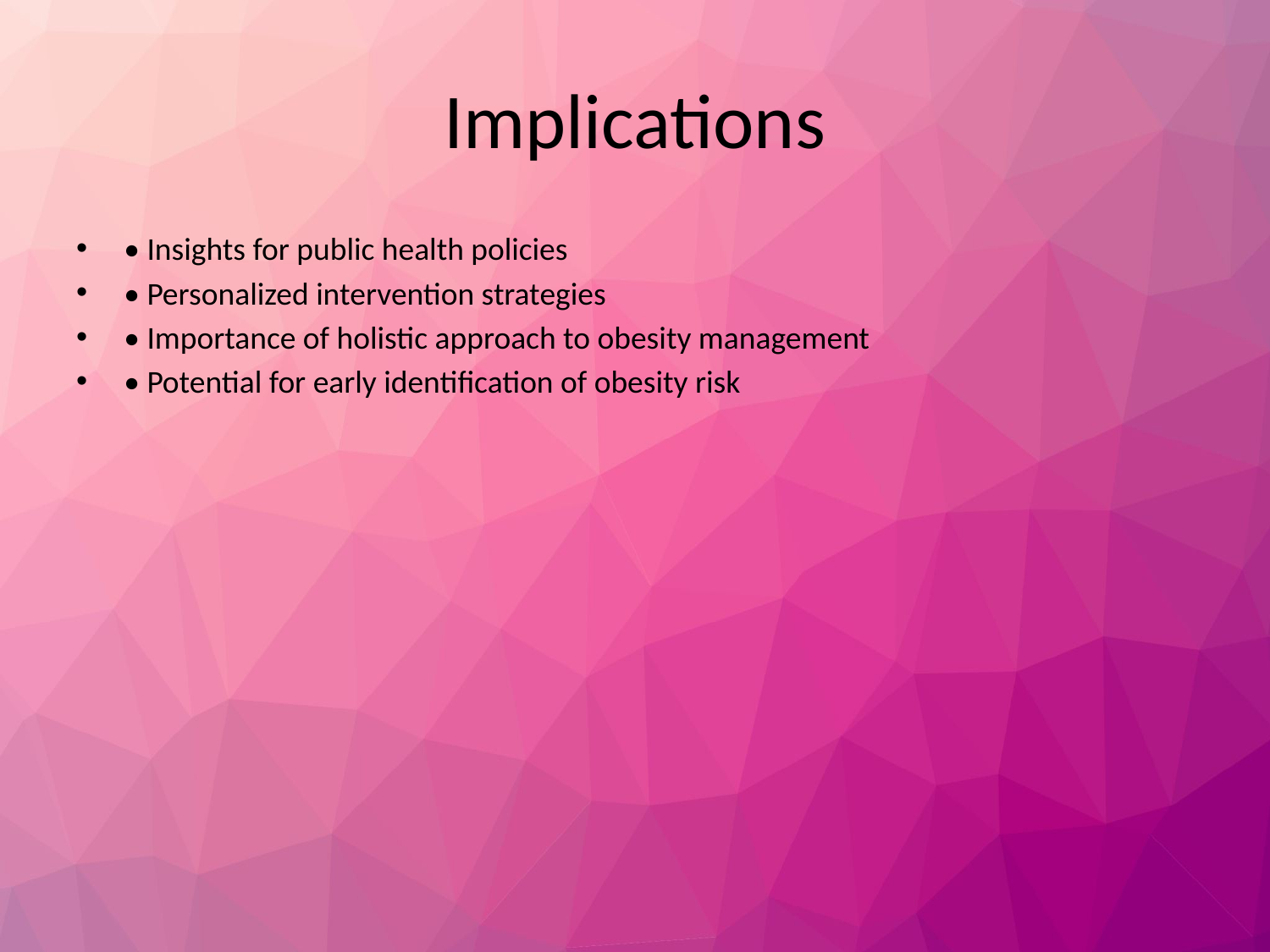

# Implications
• Insights for public health policies
• Personalized intervention strategies
• Importance of holistic approach to obesity management
• Potential for early identification of obesity risk